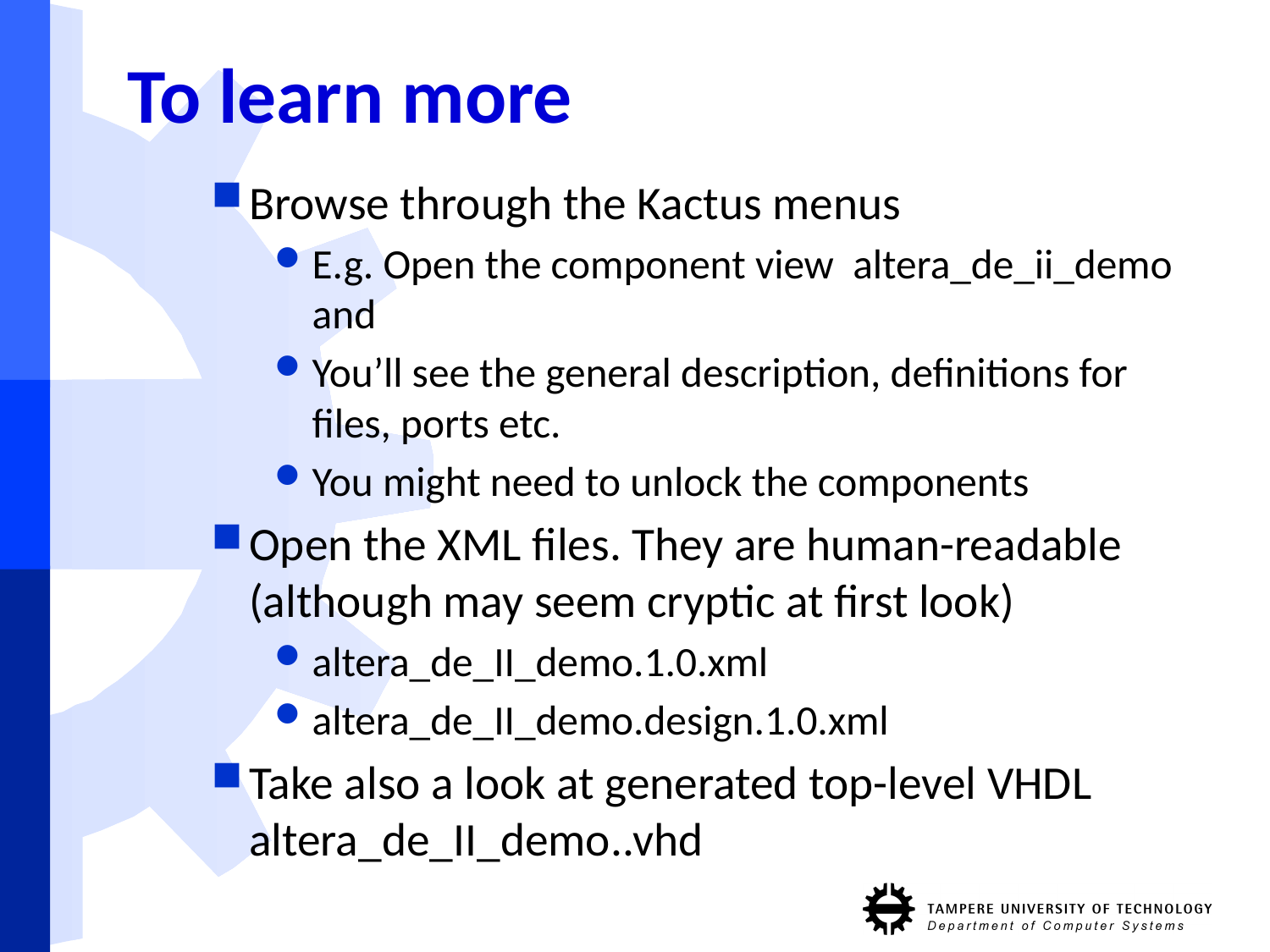

# To learn more
Browse through the Kactus menus
E.g. Open the component view  altera_de_ii_demo and
You’ll see the general description, definitions for files, ports etc.
You might need to unlock the components
Open the XML files. They are human-readable (although may seem cryptic at first look)
altera_de_II_demo.1.0.xml
altera_de_II_demo.design.1.0.xml
Take also a look at generated top-level VHDL altera_de_II_demo..vhd